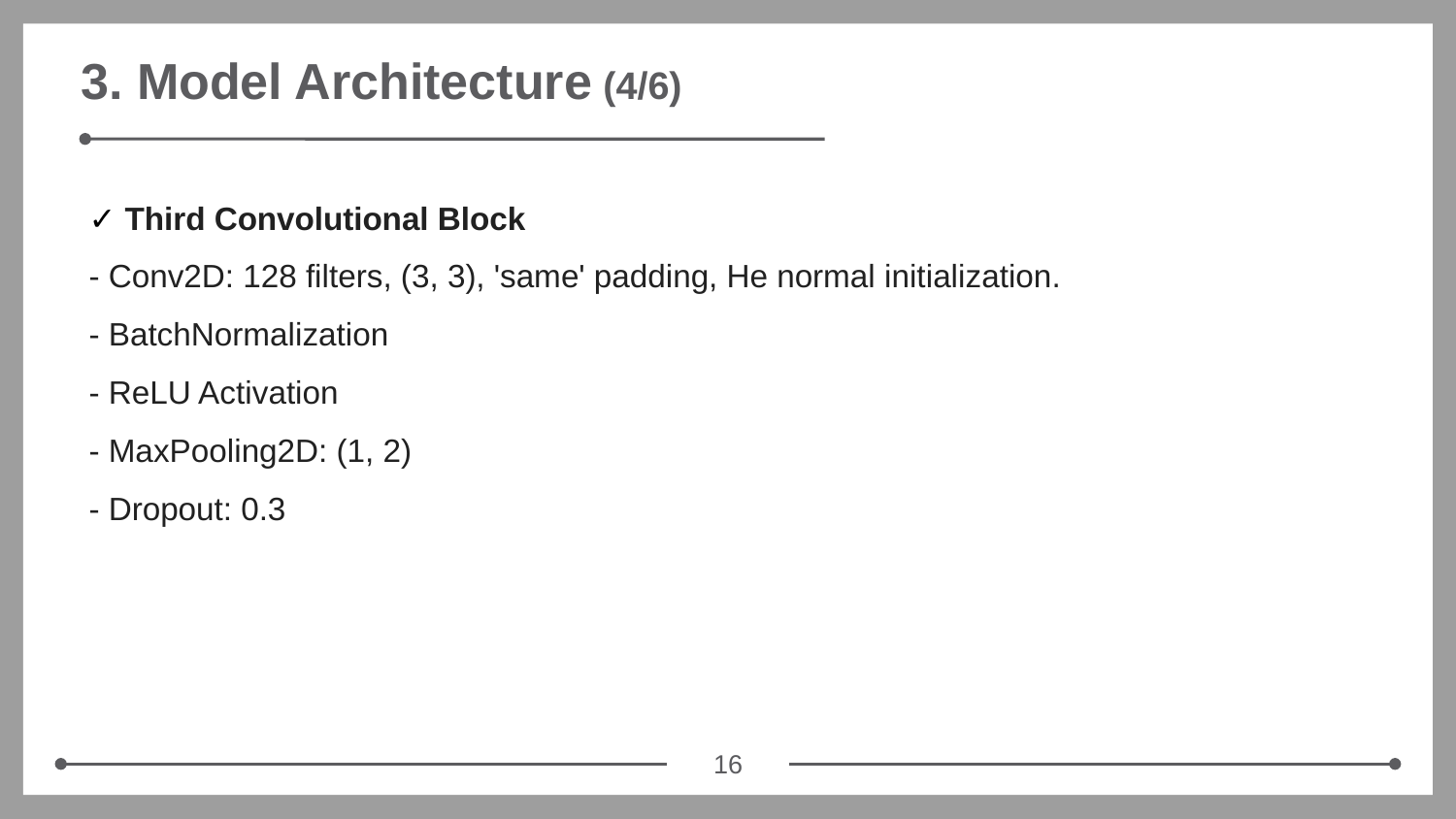

# 3. Model Architecture (4/6)
✓ Third Convolutional Block
- Conv2D: 128 filters, (3, 3), 'same' padding, He normal initialization.
- BatchNormalization
- ReLU Activation
- MaxPooling2D: (1, 2)
- Dropout: 0.3

16